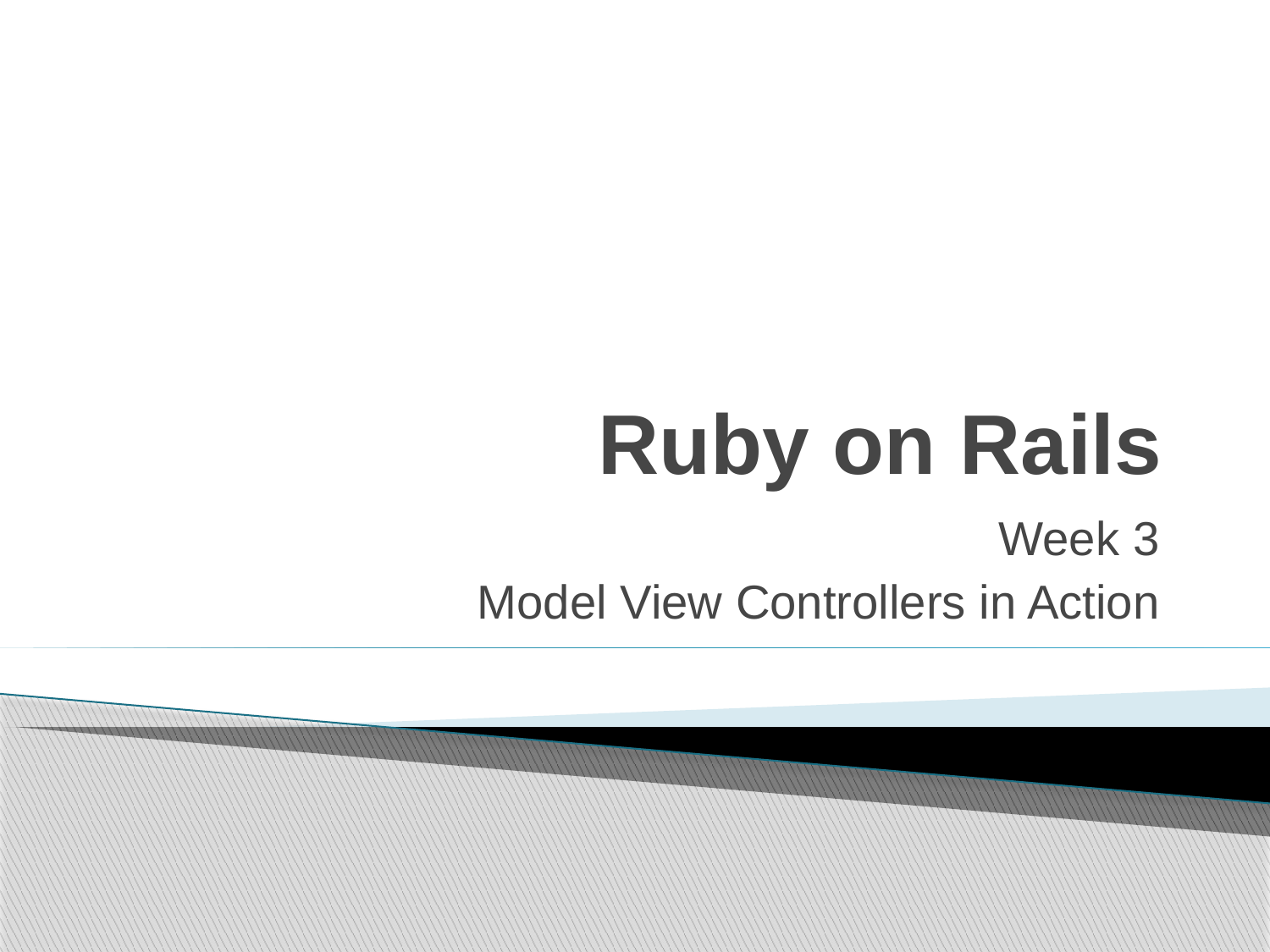

# Ruby on Rails
Week 3
Model View Controllers in Action